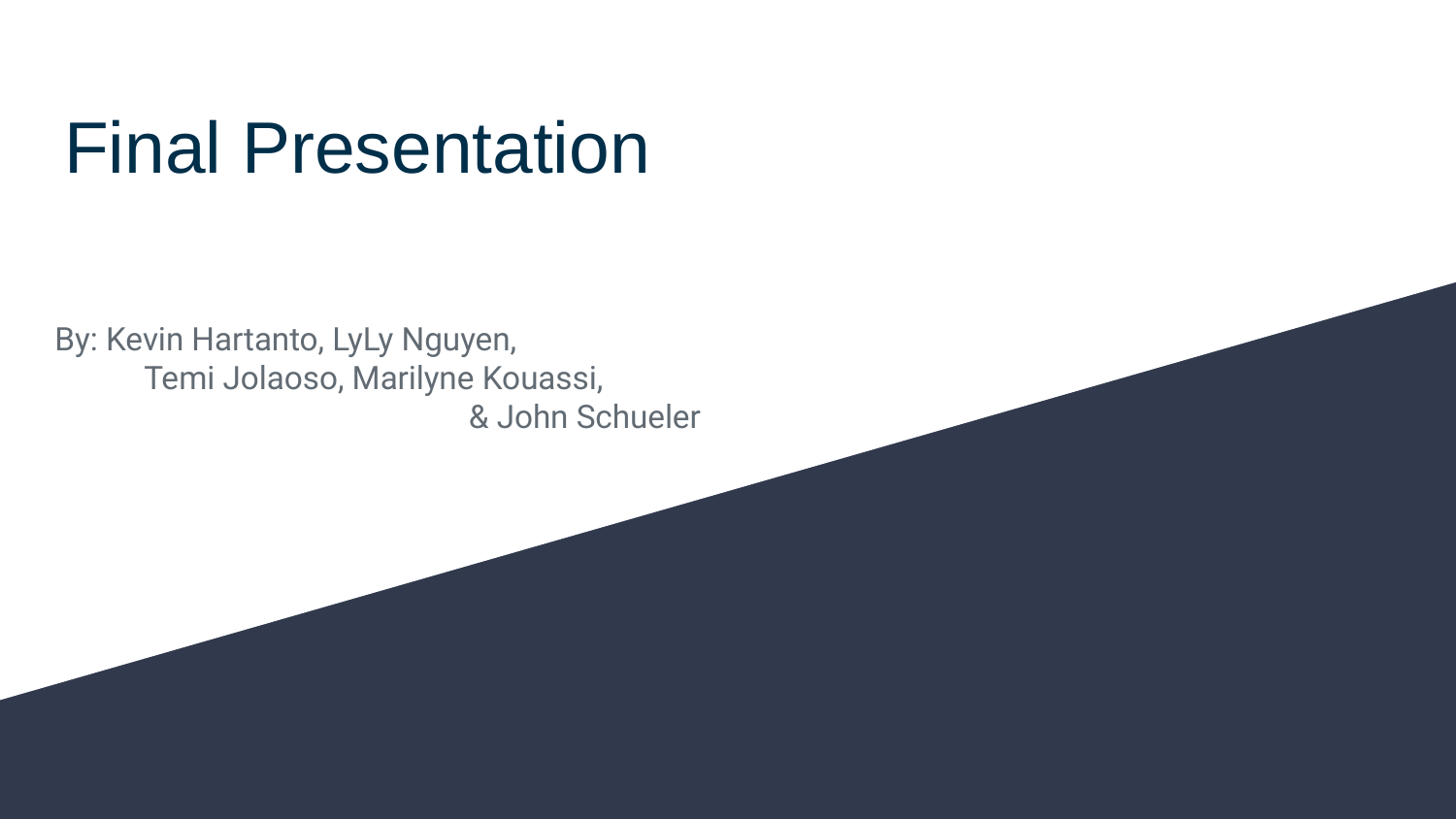

# Final Presentation
By: Kevin Hartanto, LyLy Nguyen,
Temi Jolaoso, Marilyne Kouassi,
& John Schueler